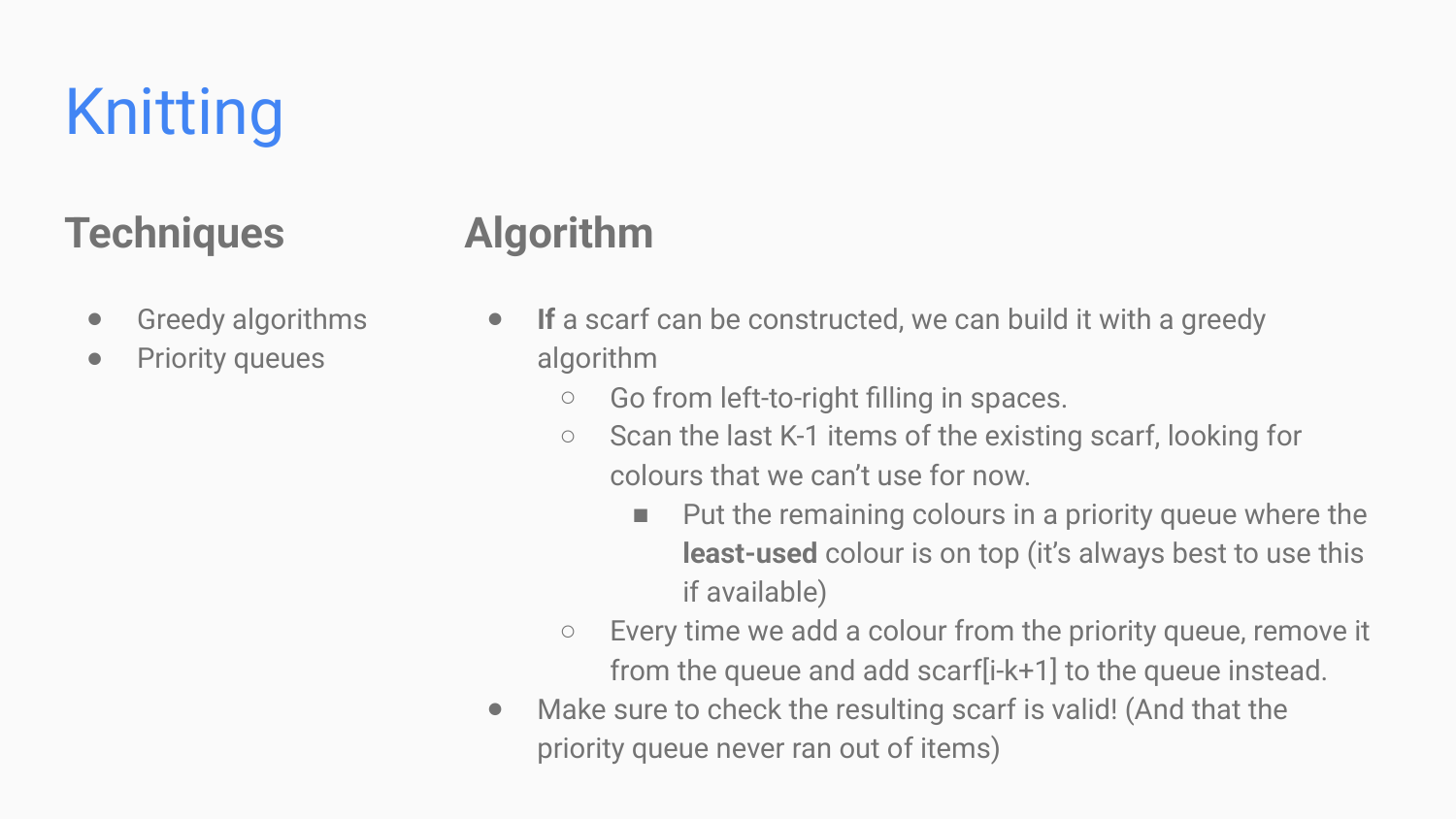

Knitting
Techniques
Algorithm
Greedy algorithms
Priority queues
If a scarf can be constructed, we can build it with a greedy algorithm
Go from left-to-right filling in spaces.
Scan the last K-1 items of the existing scarf, looking for colours that we can’t use for now.
Put the remaining colours in a priority queue where the least-used colour is on top (it’s always best to use this if available)
Every time we add a colour from the priority queue, remove it from the queue and add scarf[i-k+1] to the queue instead.
Make sure to check the resulting scarf is valid! (And that the priority queue never ran out of items)